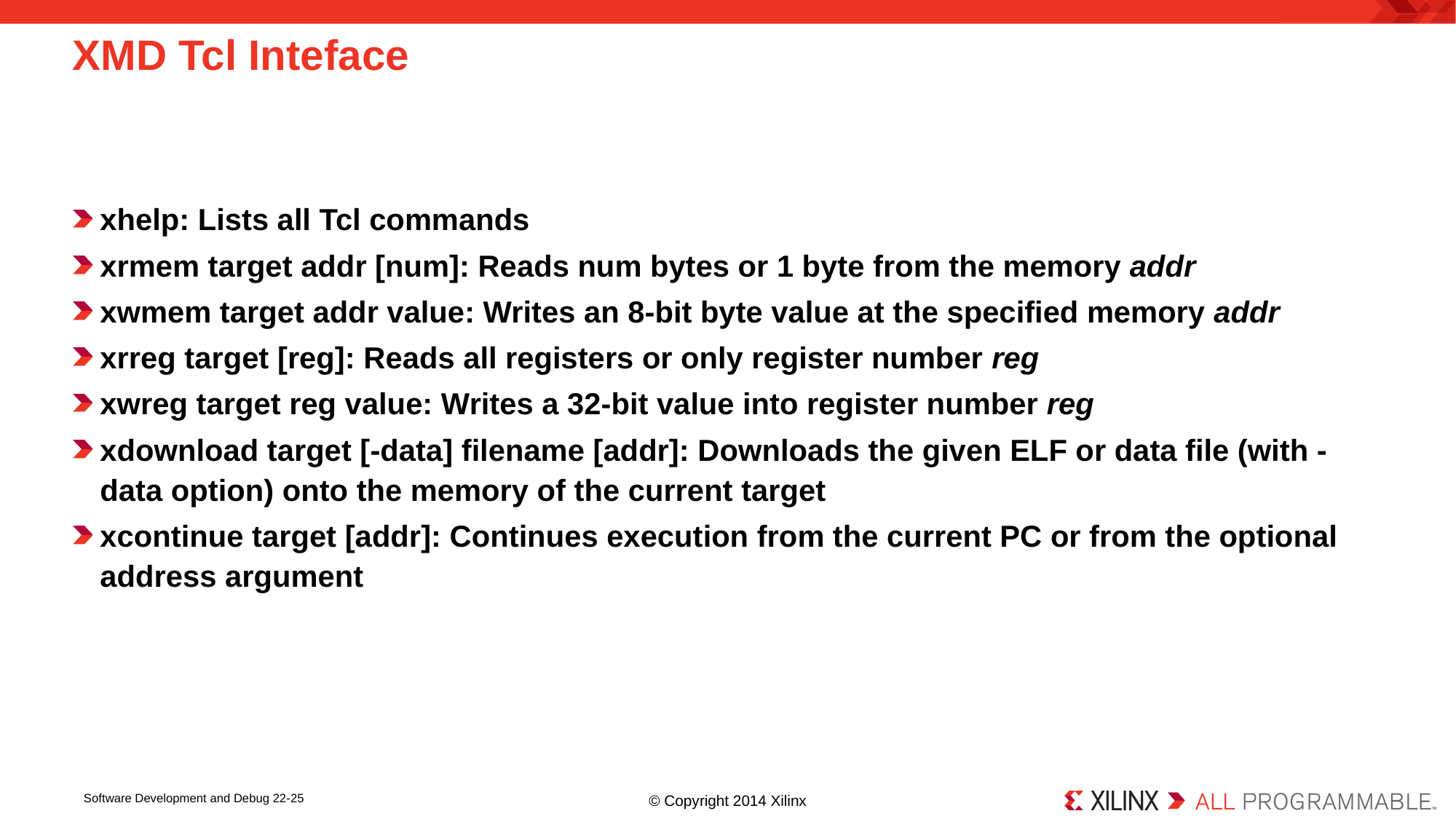

# XMD Tcl Inteface
xhelp: Lists all Tcl commands
xrmem target addr [num]: Reads num bytes or 1 byte from the memory addr
xwmem target addr value: Writes an 8-bit byte value at the specified memory addr
xrreg target [reg]: Reads all registers or only register number reg
xwreg target reg value: Writes a 32-bit value into register number reg
xdownload target [-data] filename [addr]: Downloads the given ELF or data file (with -data option) onto the memory of the current target
xcontinue target [addr]: Continues execution from the current PC or from the optional address argument

Software Development and Debug 22-25
© Copyright 2014 Xilinx